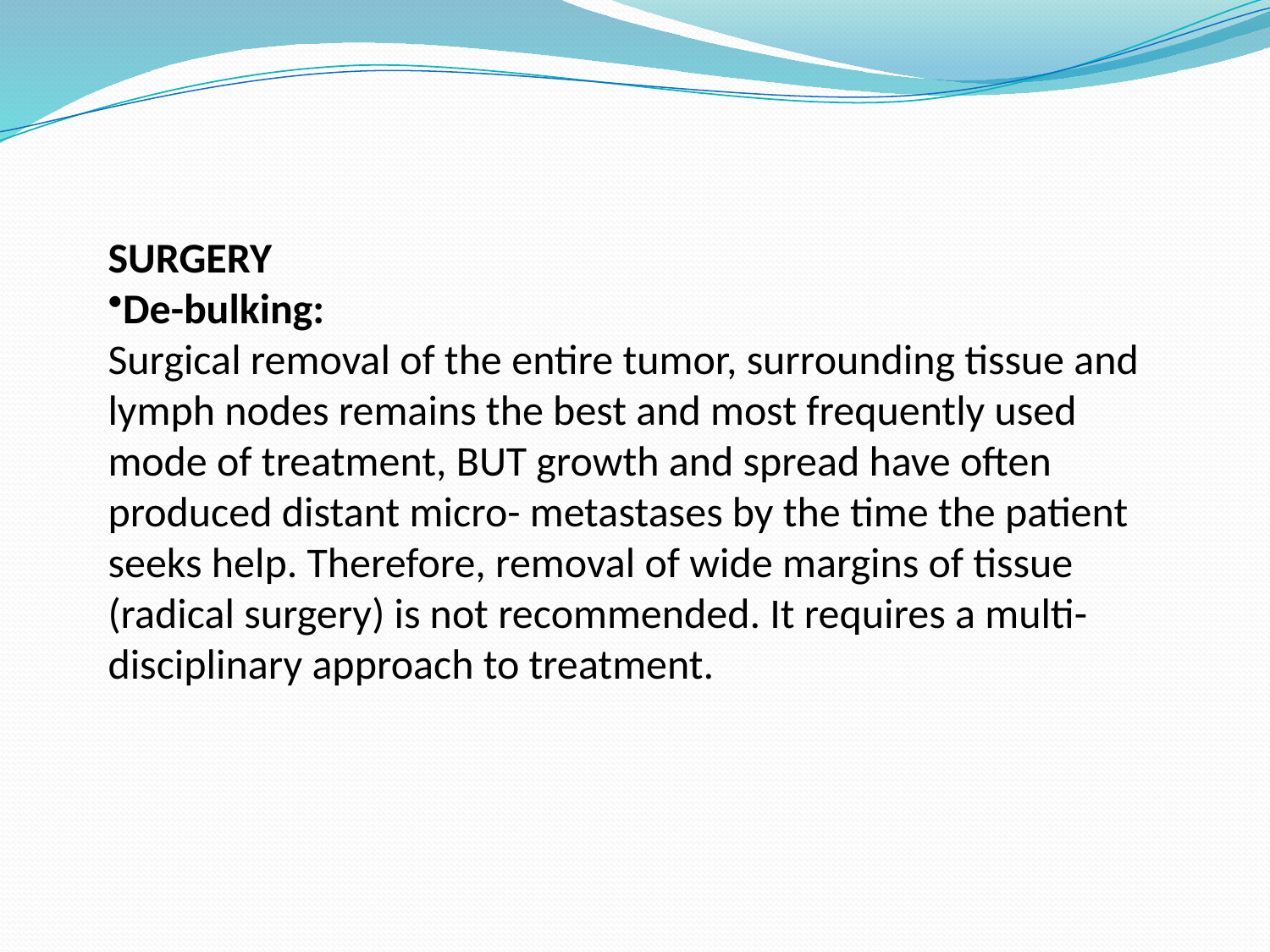

SURGERY
De-bulking:
Surgical removal of the entire tumor, surrounding tissue and lymph nodes remains the best and most frequently used mode of treatment, BUT growth and spread have often produced distant micro- metastases by the time the patient seeks help. Therefore, removal of wide margins of tissue (radical surgery) is not recommended. It requires a multi-disciplinary approach to treatment.